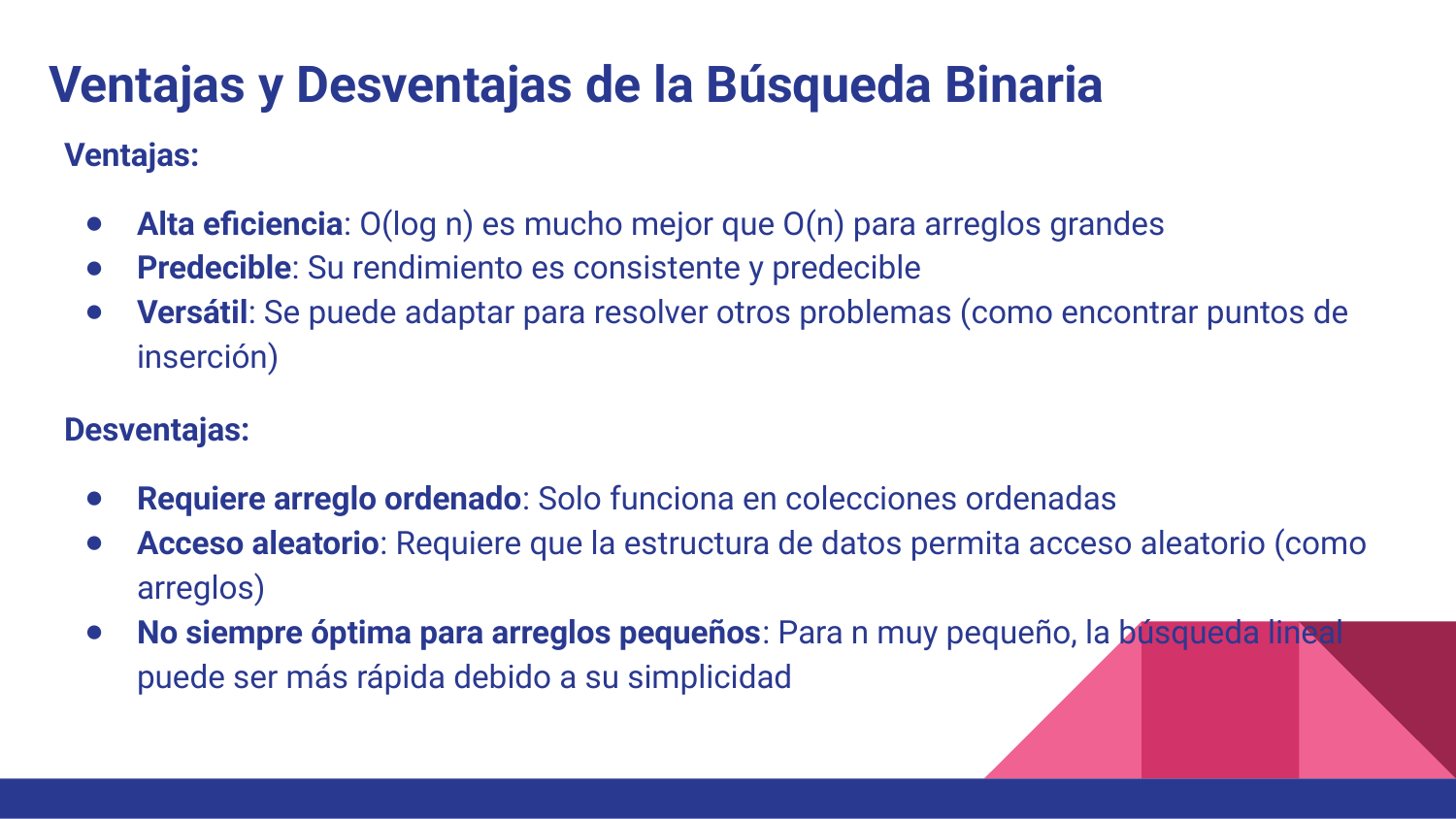

# Ventajas y Desventajas de la Búsqueda Binaria
Ventajas:
Alta eficiencia: O(log n) es mucho mejor que O(n) para arreglos grandes
Predecible: Su rendimiento es consistente y predecible
Versátil: Se puede adaptar para resolver otros problemas (como encontrar puntos de inserción)
Desventajas:
Requiere arreglo ordenado: Solo funciona en colecciones ordenadas
Acceso aleatorio: Requiere que la estructura de datos permita acceso aleatorio (como arreglos)
No siempre óptima para arreglos pequeños: Para n muy pequeño, la búsqueda lineal puede ser más rápida debido a su simplicidad